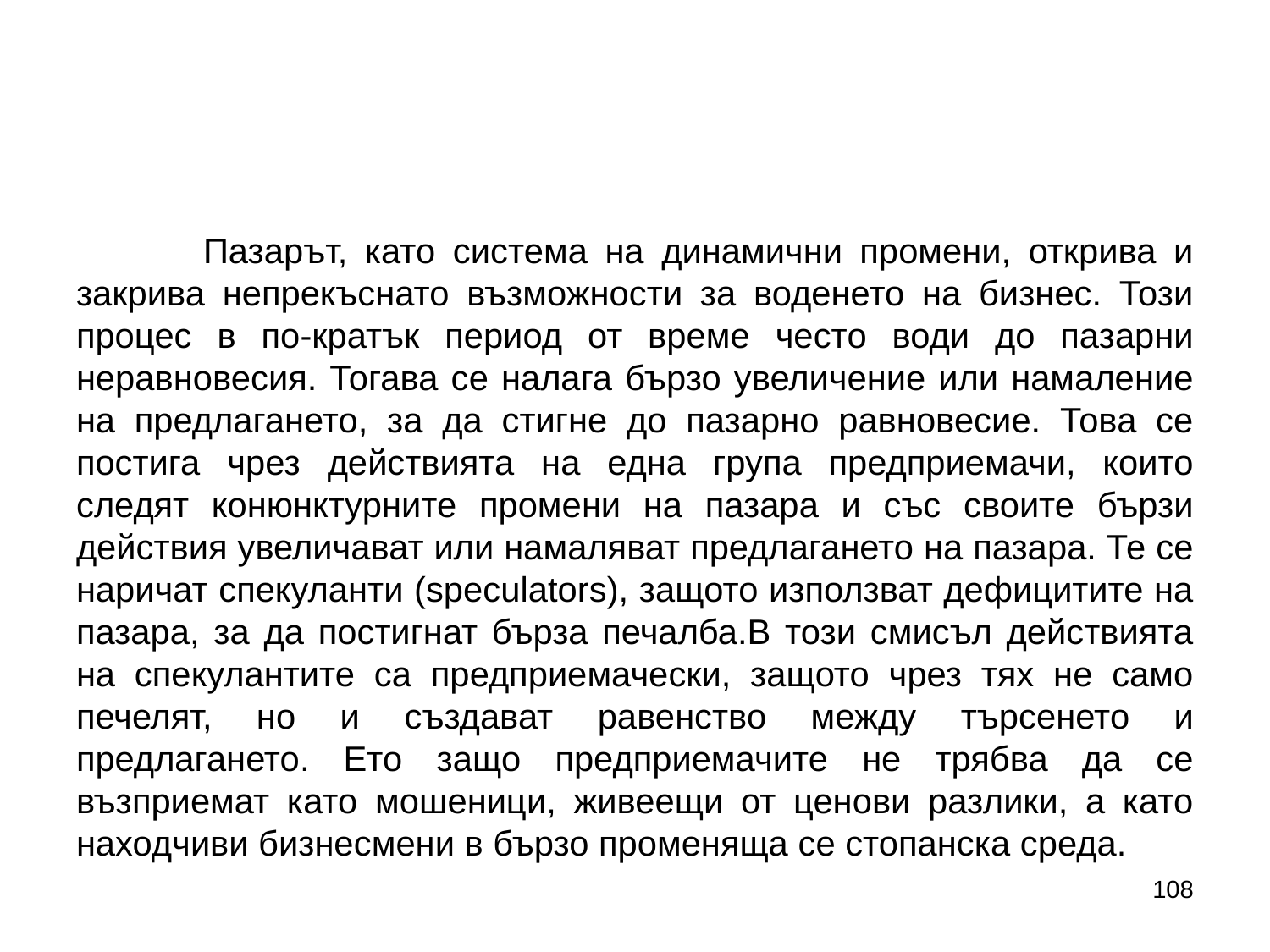

#
	Пазарът, като система на динамични промени, открива и закрива непрекъснато възможности за воденето на бизнес. Този процес в по-кратък период от време често води до пазарни неравновесия. Тогава се налага бързо увеличение или намаление на предлагането, за да стигне до пазарно равновесие. Това се постига чрез действията на една група предприемачи, които следят конюнктурните промени на пазара и със своите бързи действия увеличават или намаляват предлагането на пазара. Те се наричат спекуланти (speculators), защото използват дефицитите на пазара, за да постигнат бърза печалба.В този смисъл действията на спекулантите са предприемачески, защото чрез тях не само печелят, но и създават равенство между търсенето и предлагането. Ето защо предприемачите не трябва да се възприемат като мошеници, живеещи от ценови разлики, а като находчиви бизнесмени в бързо променяща се стопанска среда.

108